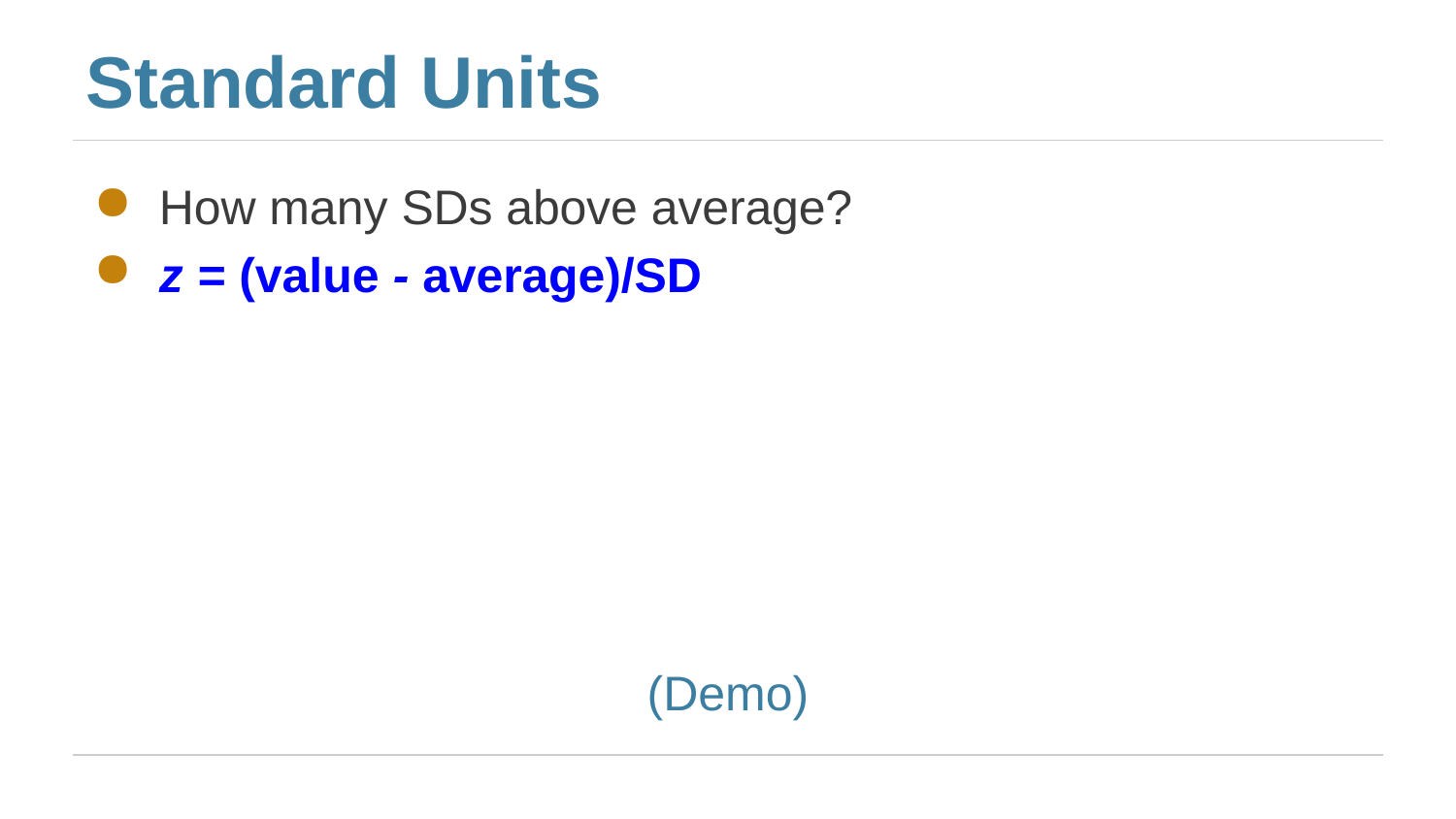

# Standard Units
How many SDs above average?
z = (value - average)/SD
(Demo)